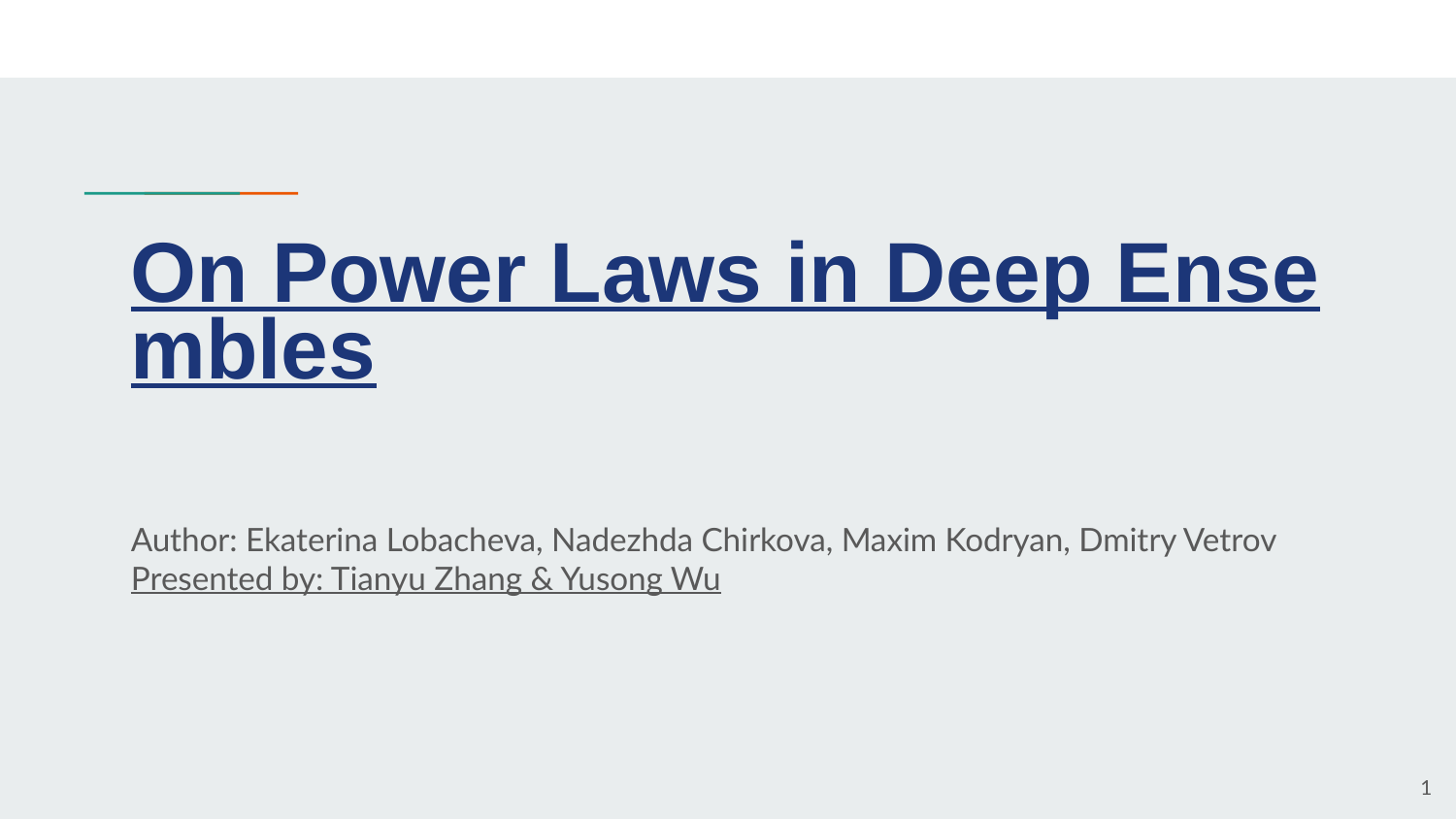

# On Power Laws in Deep Ensembles
Author: Ekaterina Lobacheva, Nadezhda Chirkova, Maxim Kodryan, Dmitry Vetrov
Presented by: Tianyu Zhang & Yusong Wu
1